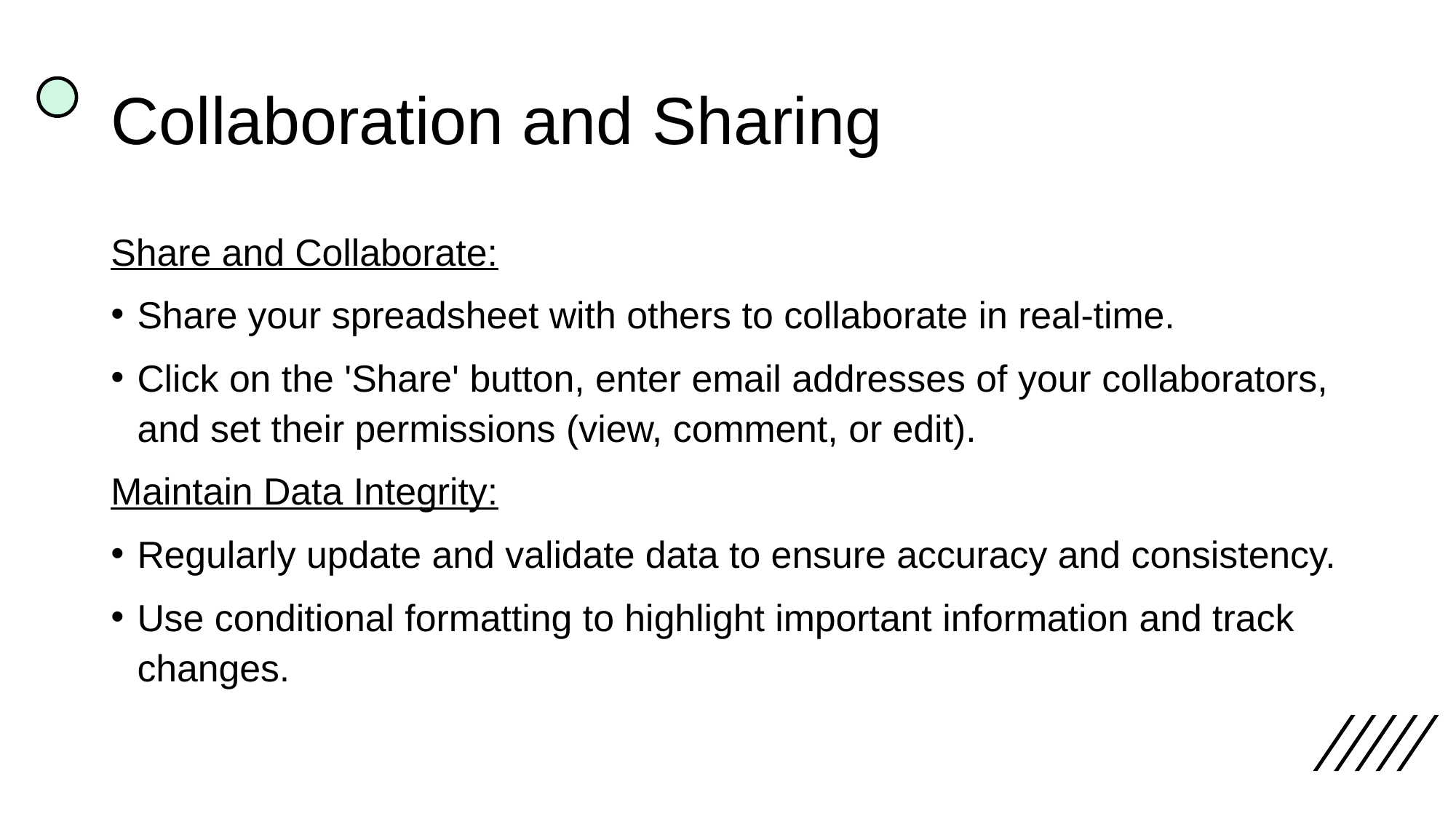

# Collaboration and Sharing
Share and Collaborate:
Share your spreadsheet with others to collaborate in real-time.
Click on the 'Share' button, enter email addresses of your collaborators, and set their permissions (view, comment, or edit).
Maintain Data Integrity:
Regularly update and validate data to ensure accuracy and consistency.
Use conditional formatting to highlight important information and track changes.